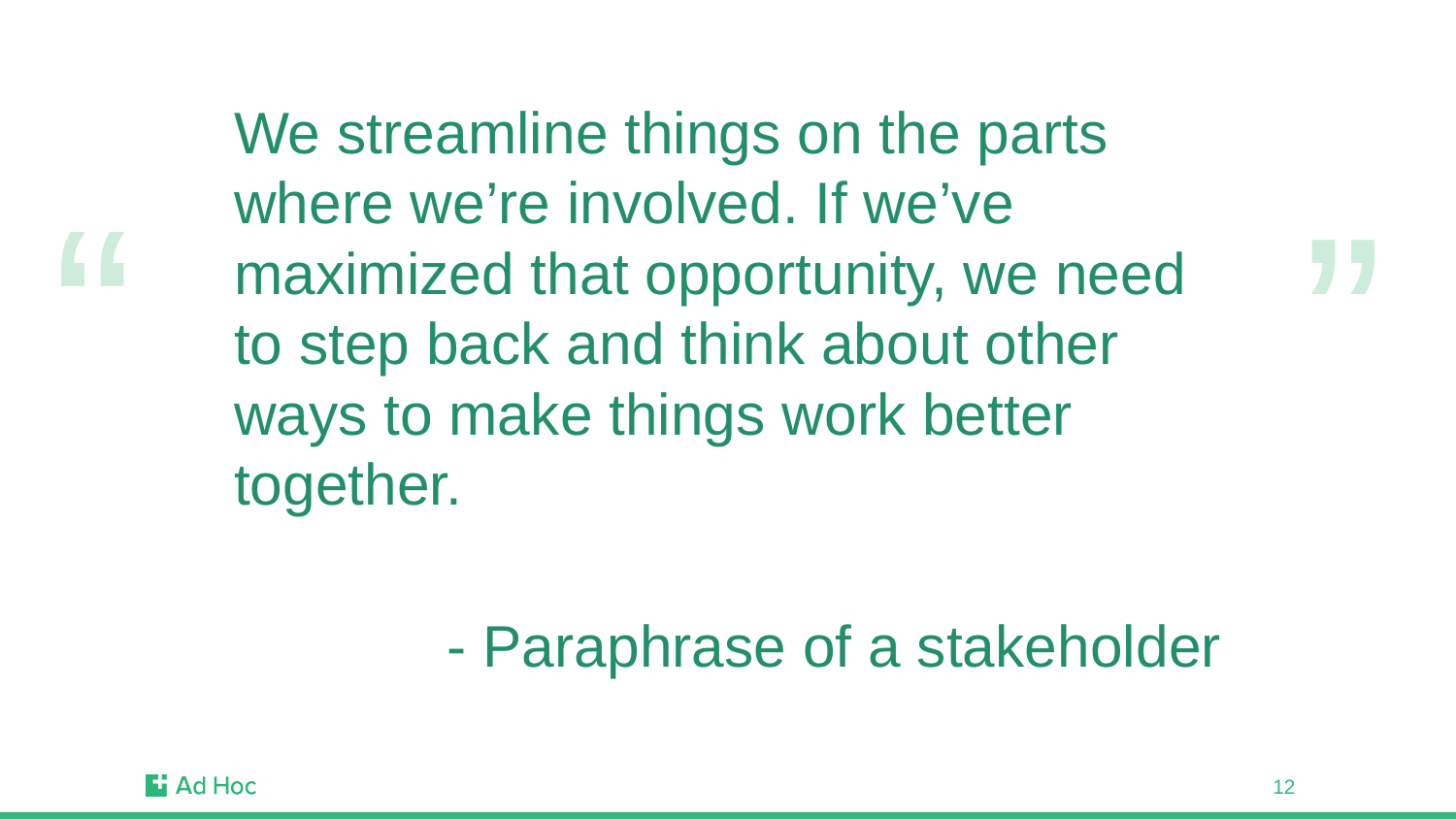

# We streamline things on the parts where we’re involved. If we’ve maximized that opportunity, we need to step back and think about other ways to make things work better together.
 - Paraphrase of a stakeholder
12